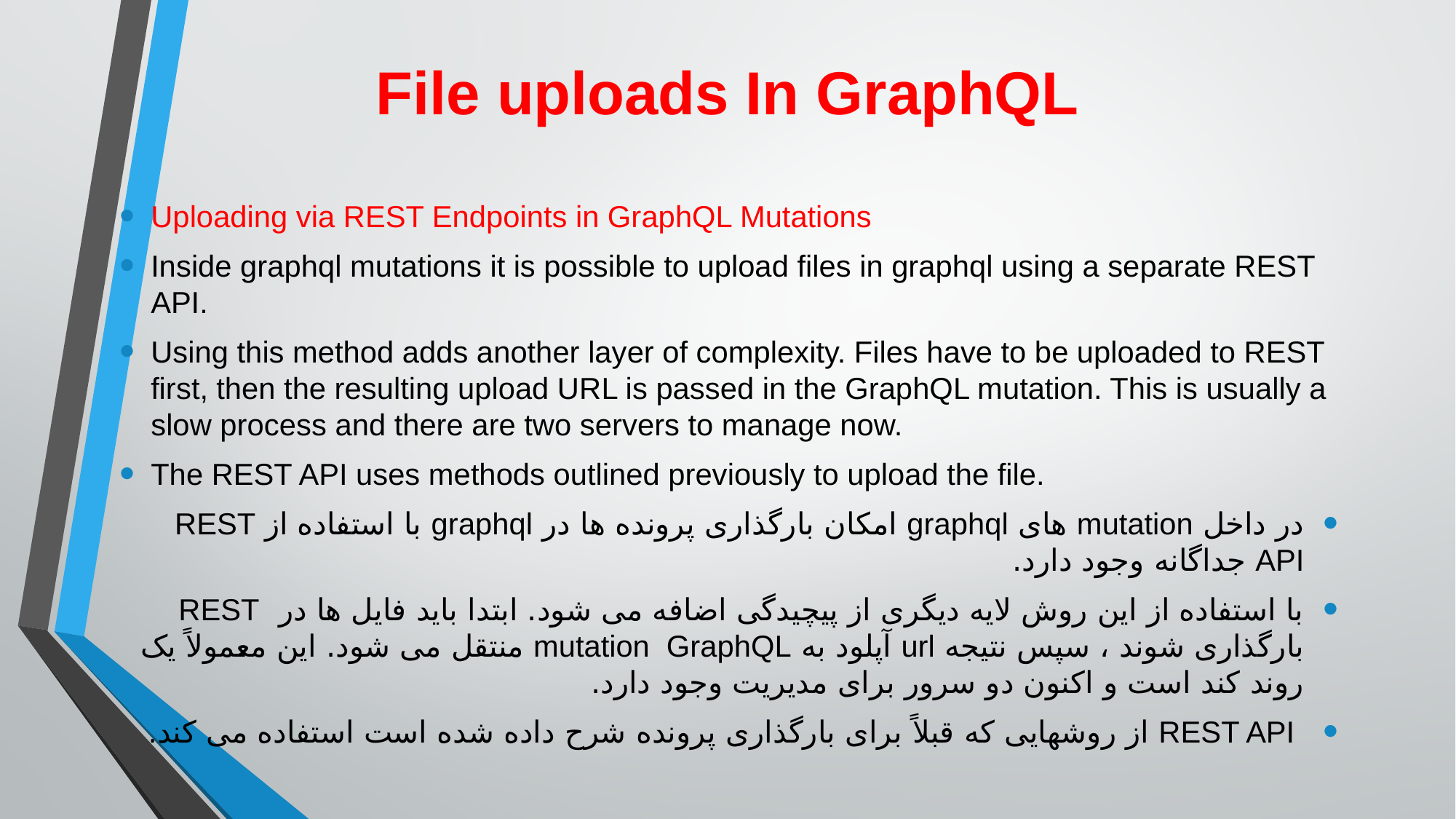

# File uploads In GraphQL
Uploading via REST Endpoints in GraphQL Mutations
Inside graphql mutations it is possible to upload files in graphql using a separate REST API.
Using this method adds another layer of complexity. Files have to be uploaded to REST first, then the resulting upload URL is passed in the GraphQL mutation. This is usually a slow process and there are two servers to manage now.
The REST API uses methods outlined previously to upload the file.
در داخل mutation های graphql امکان بارگذاری پرونده ها در graphql با استفاده از REST API جداگانه وجود دارد.
با استفاده از این روش لایه دیگری از پیچیدگی اضافه می شود. ابتدا باید فایل ها در  REST بارگذاری شوند ، سپس نتیجه url آپلود به mutation  GraphQL منتقل می شود. این معمولاً یک روند کند است و اکنون دو سرور برای مدیریت وجود دارد.
 REST API از روشهایی که قبلاً برای بارگذاری پرونده شرح داده شده است استفاده می کند.